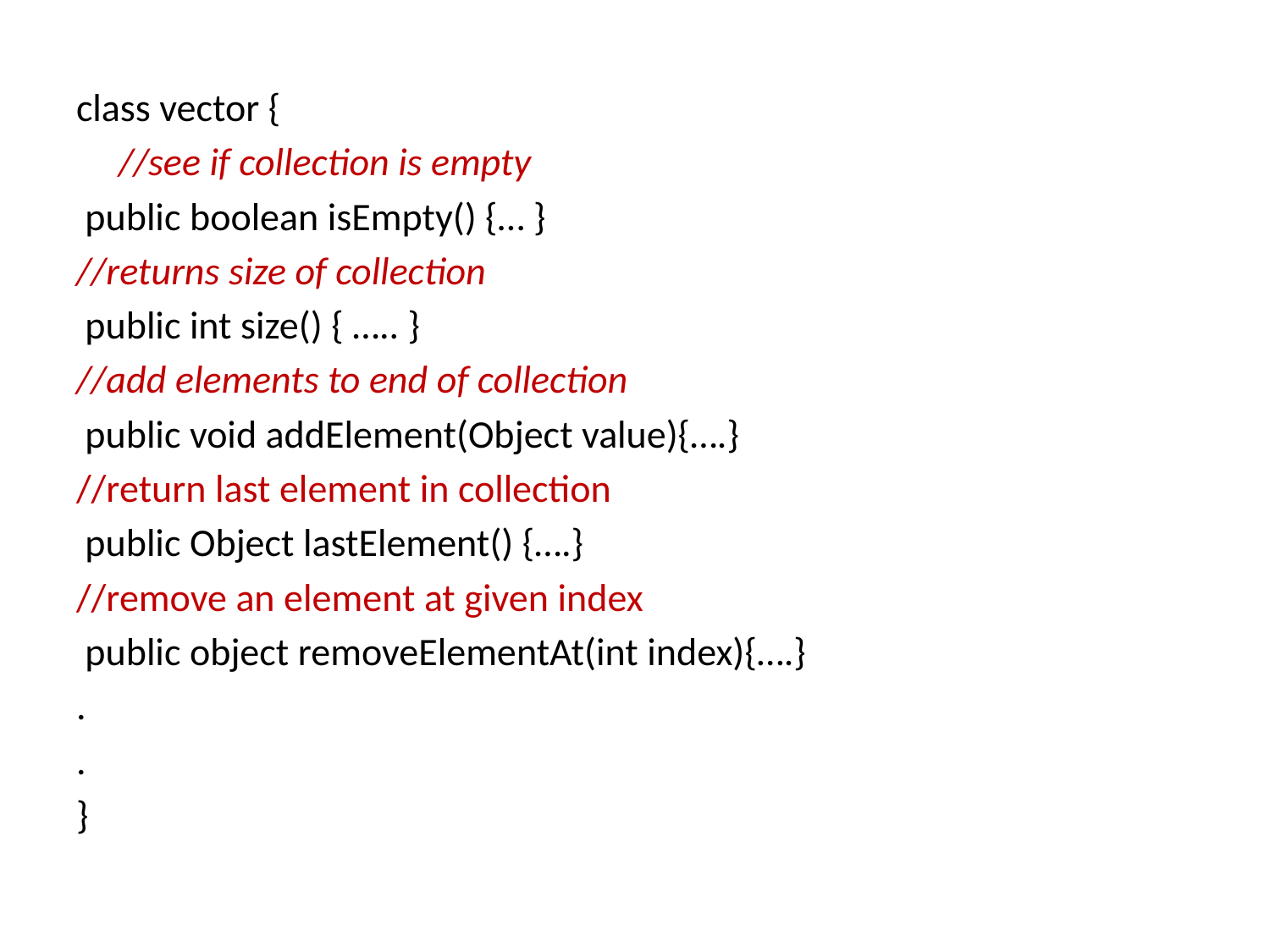

class vector {
	//see if collection is empty
 public boolean isEmpty() {… }
//returns size of collection
 public int size() { ….. }
//add elements to end of collection
 public void addElement(Object value){….}
//return last element in collection
 public Object lastElement() {….}
//remove an element at given index
 public object removeElementAt(int index){….}
.
.
}